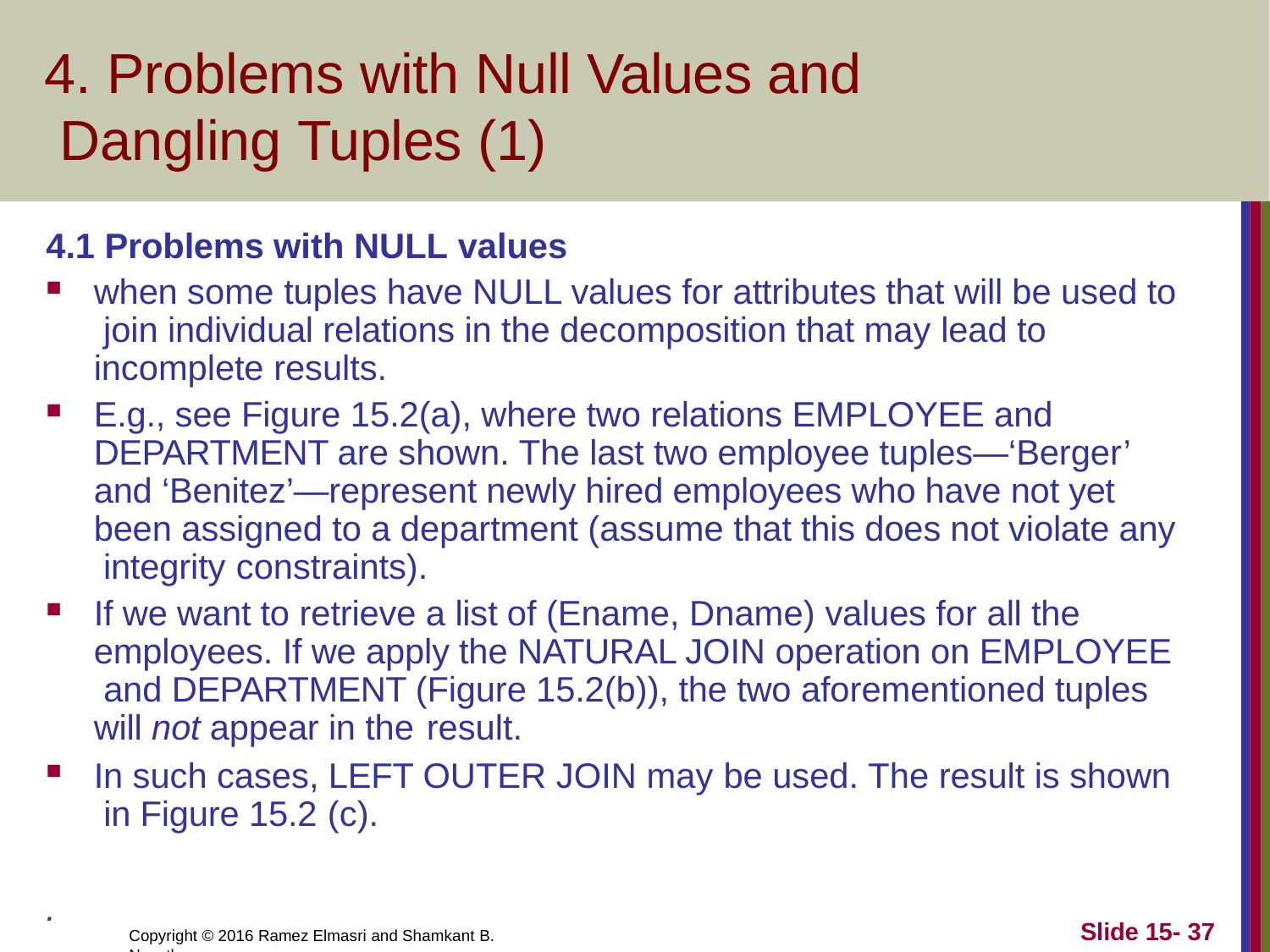

# 4. Problems with Null Values and  Dangling Tuples (1)
4.1 Problems with NULL values
when some tuples have NULL values for attributes that will be used to  join individual relations in the decomposition that may lead to  incomplete results.
E.g., see Figure 15.2(a), where two relations EMPLOYEE and  DEPARTMENT are shown. The last two employee tuples—‘Berger’  and ‘Benitez’—represent newly hired employees who have not yet  been assigned to a department (assume that this does not violate any  integrity constraints).
If we want to retrieve a list of (Ename, Dname) values for all the  employees. If we apply the NATURAL JOIN operation on EMPLOYEE  and DEPARTMENT (Figure 15.2(b)), the two aforementioned tuples  will not appear in the result.
In such cases, LEFT OUTER JOIN may be used. The result is shown  in Figure 15.2 (c).

.
Slide 15- 37
Copyright © 2016 Ramez Elmasri and Shamkant B. Navathe